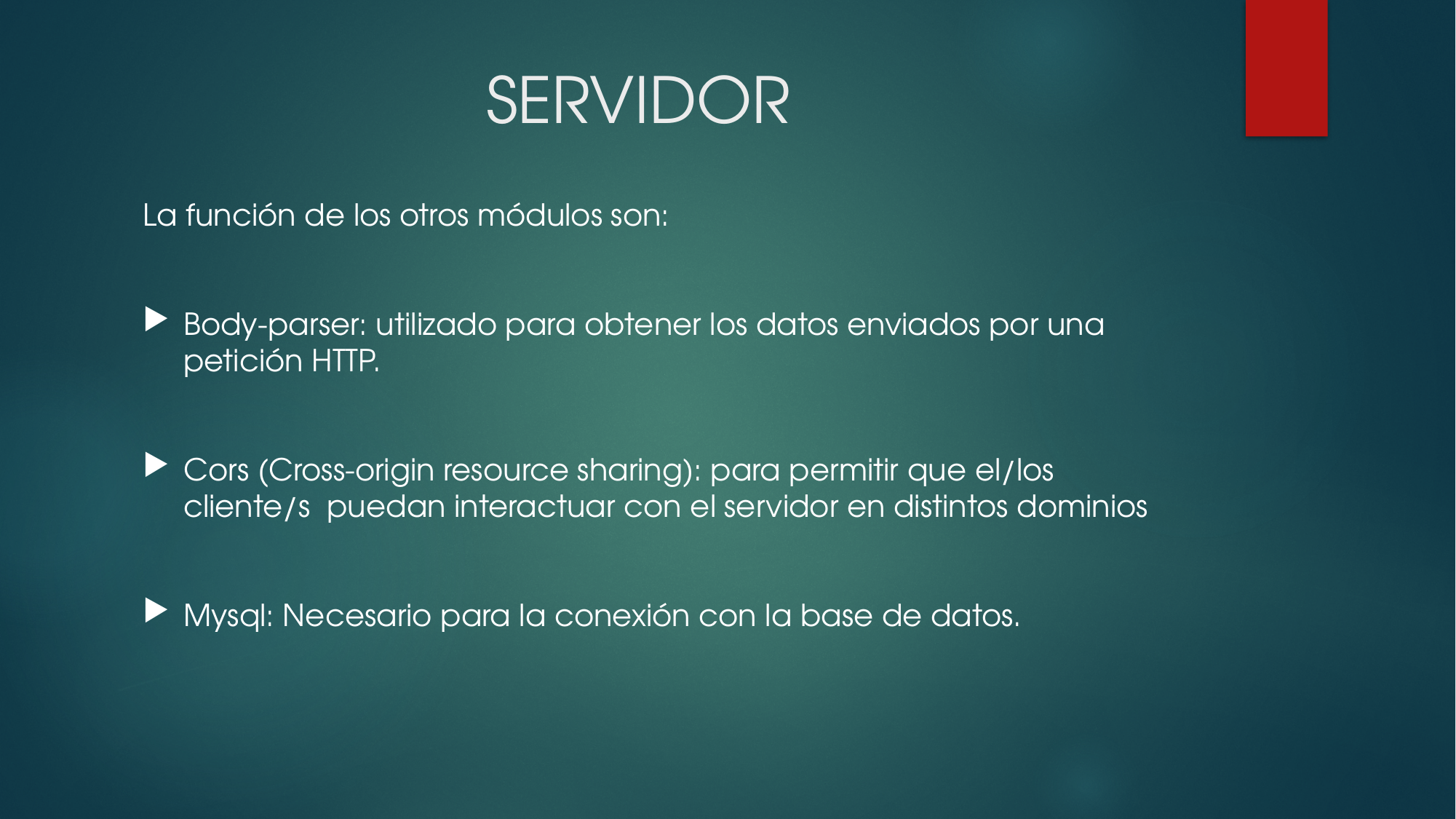

# SERVIDOR
La función de los otros módulos son:

Body-parser: utilizado para obtener los datos enviados por una petición HTTP.

Cors (Cross-origin resource sharing): para permitir que el/los cliente/s  puedan interactuar con el servidor en distintos dominios

Mysql: Necesario para la conexión con la base de datos.